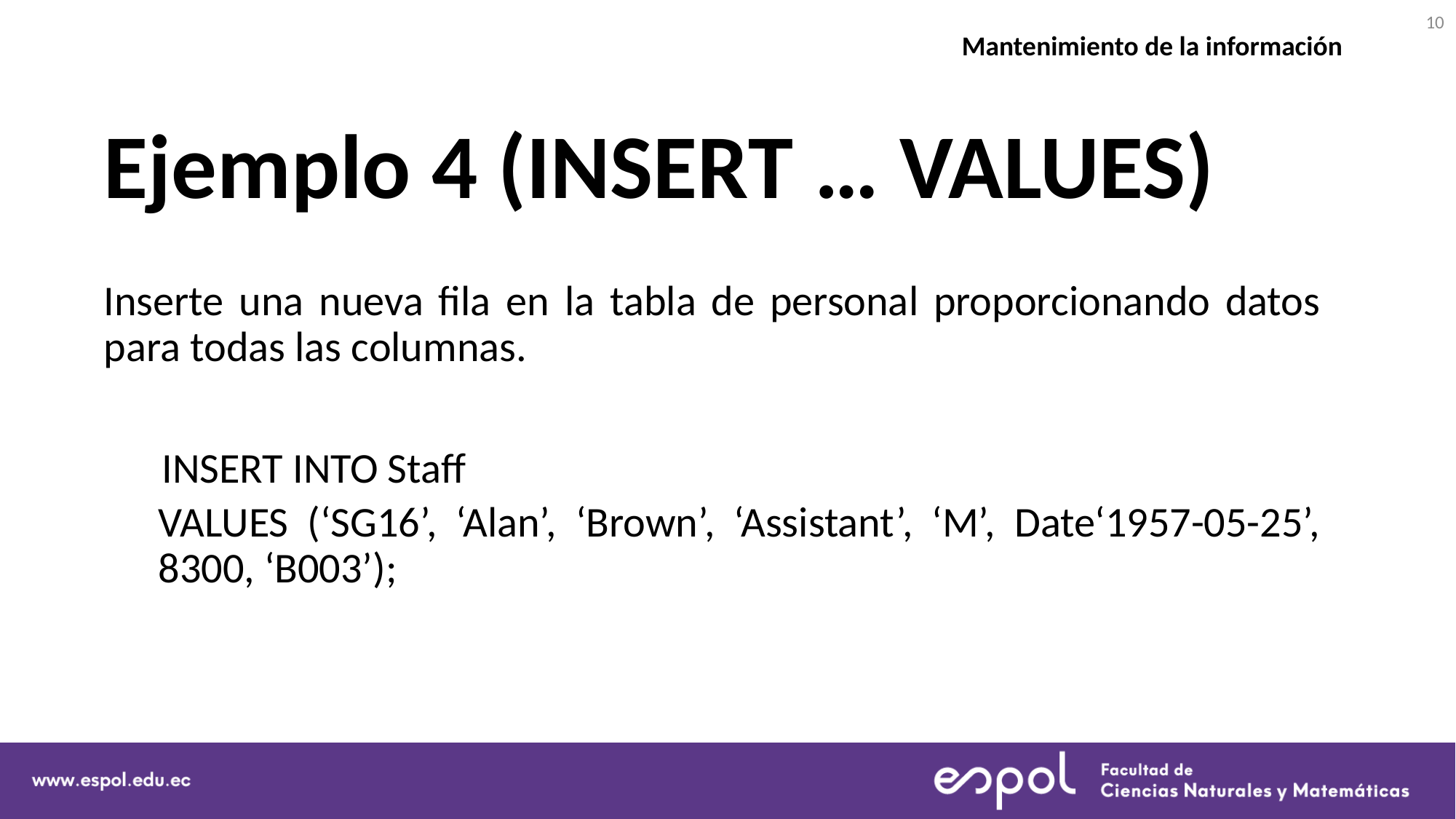

10
Mantenimiento de la información
# Ejemplo 4 (INSERT … VALUES)
Inserte una nueva fila en la tabla de personal proporcionando datos para todas las columnas.

      INSERT INTO Staff
VALUES (‘SG16’, ‘Alan’, ‘Brown’, ‘Assistant’, ‘M’, Date‘1957-05-25’, 8300, ‘B003’);